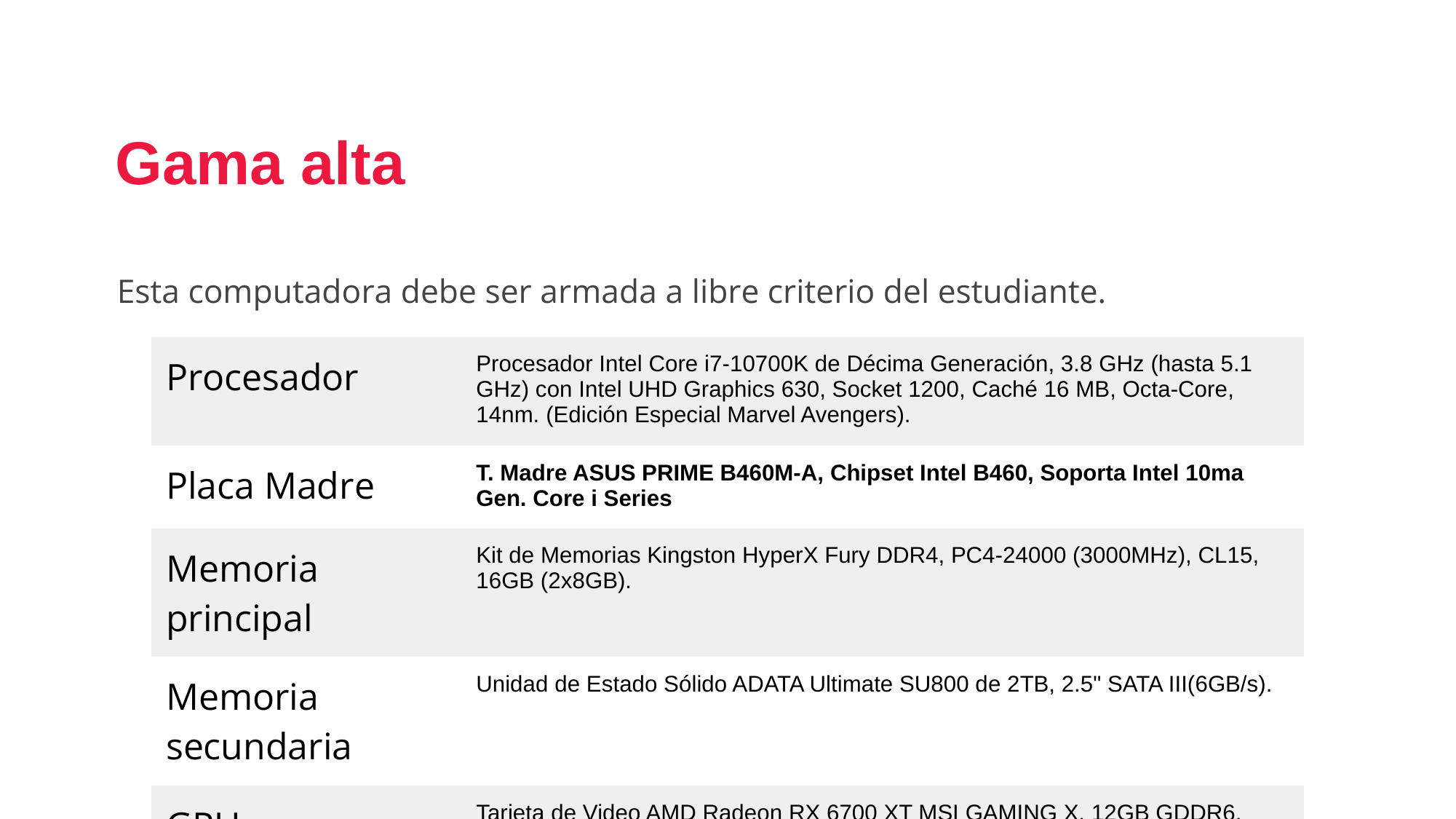

Gama alta
Esta computadora debe ser armada a libre criterio del estudiante.

| Procesador | Procesador Intel Core i7-10700K de Décima Generación, 3.8 GHz (hasta 5.1 GHz) con Intel UHD Graphics 630, Socket 1200, Caché 16 MB, Octa-Core, 14nm. (Edición Especial Marvel Avengers). |
| --- | --- |
| Placa Madre | T. Madre ASUS PRIME B460M-A, Chipset Intel B460, Soporta Intel 10ma Gen. Core i Series |
| Memoria principal | Kit de Memorias Kingston HyperX Fury DDR4, PC4-24000 (3000MHz), CL15, 16GB (2x8GB). |
| Memoria secundaria | Unidad de Estado Sólido ADATA Ultimate SU800 de 2TB, 2.5" SATA III(6GB/s). |
| GPU | Tarjeta de Video AMD Radeon RX 6700 XT MSI GAMING X, 12GB GDDR6, 1xHDMI, 3xDisplayPort, PCI Express x16 4.0 |